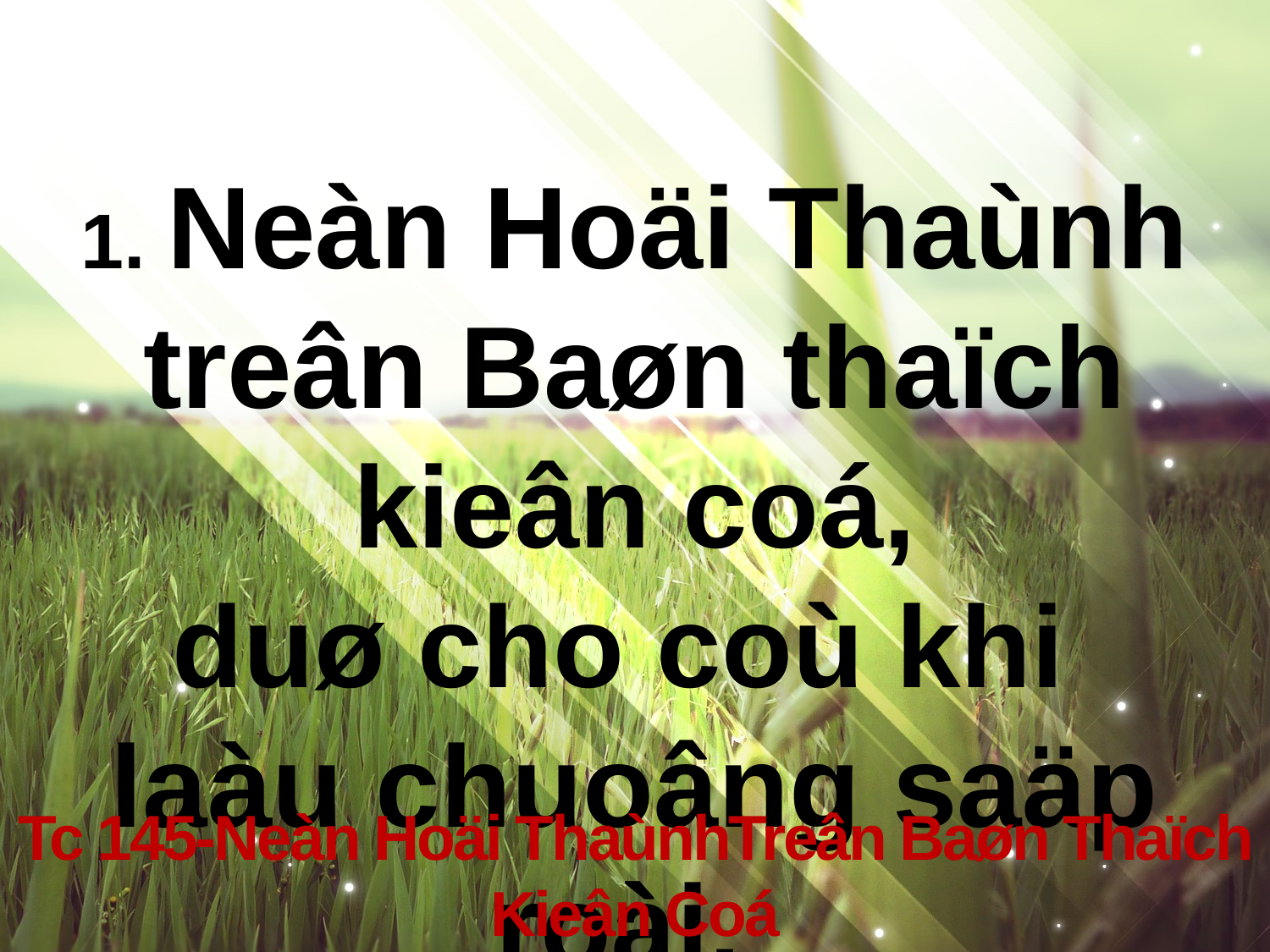

1. Neàn Hoäi Thaùnh treân Baøn thaïch kieân coá,
duø cho coù khi
laàu chuoâng saäp roài.
Tc 145-Neàn Hoäi ThaùnhTreân Baøn Thaïch Kieân Coá